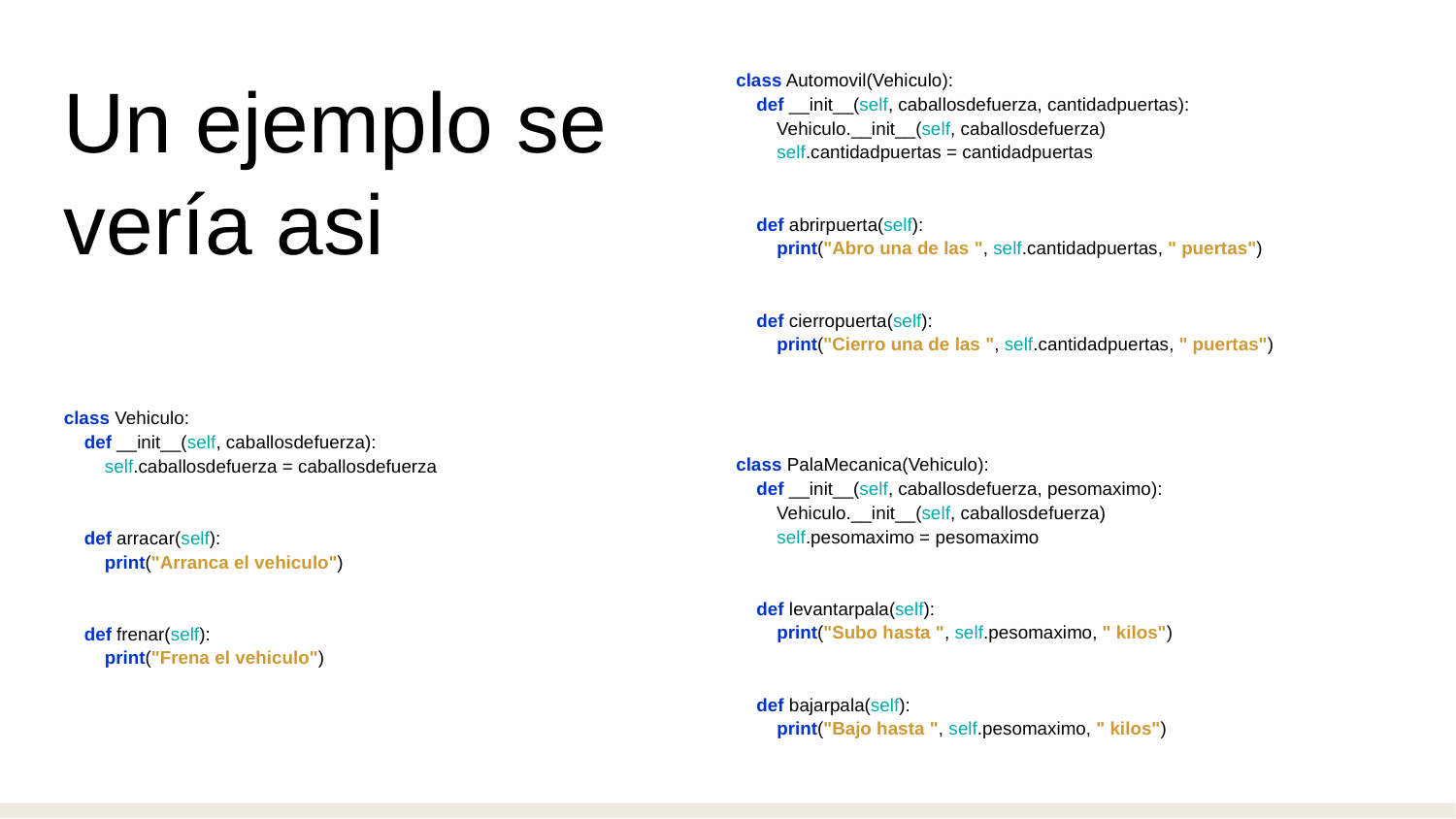

class Automovil(Vehiculo):
    def __init__(self, caballosdefuerza, cantidadpuertas):
        Vehiculo.__init__(self, caballosdefuerza)
        self.cantidadpuertas = cantidadpuertas
    def abrirpuerta(self):
        print("Abro una de las ", self.cantidadpuertas, " puertas")
    def cierropuerta(self):
        print("Cierro una de las ", self.cantidadpuertas, " puertas")
class PalaMecanica(Vehiculo):
    def __init__(self, caballosdefuerza, pesomaximo):
        Vehiculo.__init__(self, caballosdefuerza)
        self.pesomaximo = pesomaximo
    def levantarpala(self):
        print("Subo hasta ", self.pesomaximo, " kilos")
    def bajarpala(self):
        print("Bajo hasta ", self.pesomaximo, " kilos")

Un ejemplo se vería asi
class Vehiculo:
    def __init__(self, caballosdefuerza):
        self.caballosdefuerza = caballosdefuerza
    def arracar(self):
        print("Arranca el vehiculo")
    def frenar(self):
        print("Frena el vehiculo")